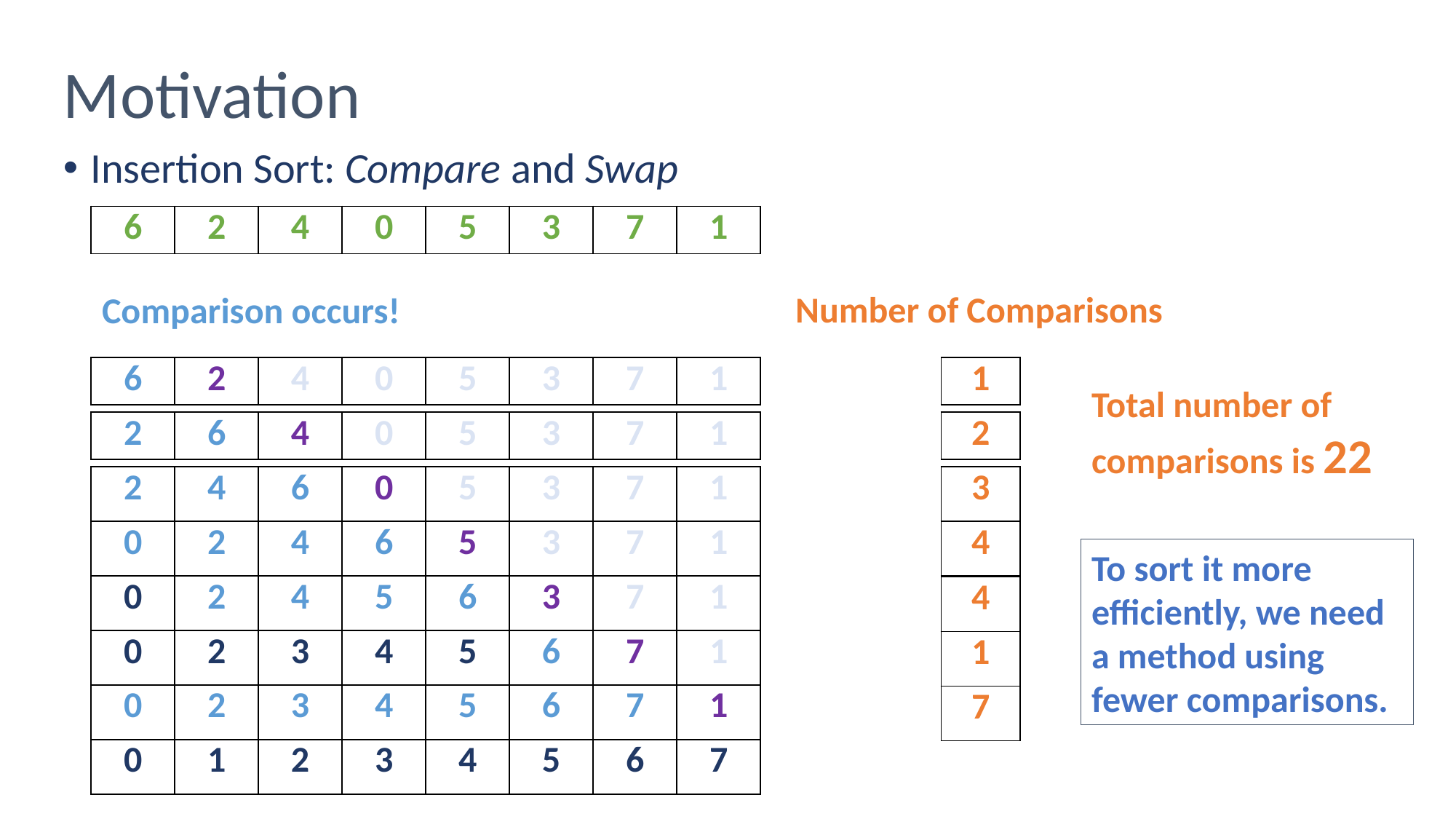

# Motivation
Insertion Sort: Compare and Swap
| 6 | 2 | 4 | 0 | 5 | 3 | 7 | 1 |
| --- | --- | --- | --- | --- | --- | --- | --- |
Number of Comparisons
Comparison occurs!
| 6 | 2 | 4 | 0 | 5 | 3 | 7 | 1 |
| --- | --- | --- | --- | --- | --- | --- | --- |
| 1 |
| --- |
Total number of comparisons is 22
| 2 | 6 | 4 | 0 | 5 | 3 | 7 | 1 |
| --- | --- | --- | --- | --- | --- | --- | --- |
| 2 |
| --- |
| 2 | 4 | 6 | 0 | 5 | 3 | 7 | 1 |
| --- | --- | --- | --- | --- | --- | --- | --- |
| 3 |
| --- |
| 0 | 2 | 4 | 6 | 5 | 3 | 7 | 1 |
| --- | --- | --- | --- | --- | --- | --- | --- |
| 4 |
| --- |
To sort it more efficiently, we need a method using fewer comparisons.
| 0 | 2 | 4 | 5 | 6 | 3 | 7 | 1 |
| --- | --- | --- | --- | --- | --- | --- | --- |
| 4 |
| --- |
| 0 | 2 | 3 | 4 | 5 | 6 | 7 | 1 |
| --- | --- | --- | --- | --- | --- | --- | --- |
| 1 |
| --- |
| 0 | 2 | 3 | 4 | 5 | 6 | 7 | 1 |
| --- | --- | --- | --- | --- | --- | --- | --- |
| 7 |
| --- |
| 0 | 1 | 2 | 3 | 4 | 5 | 6 | 7 |
| --- | --- | --- | --- | --- | --- | --- | --- |